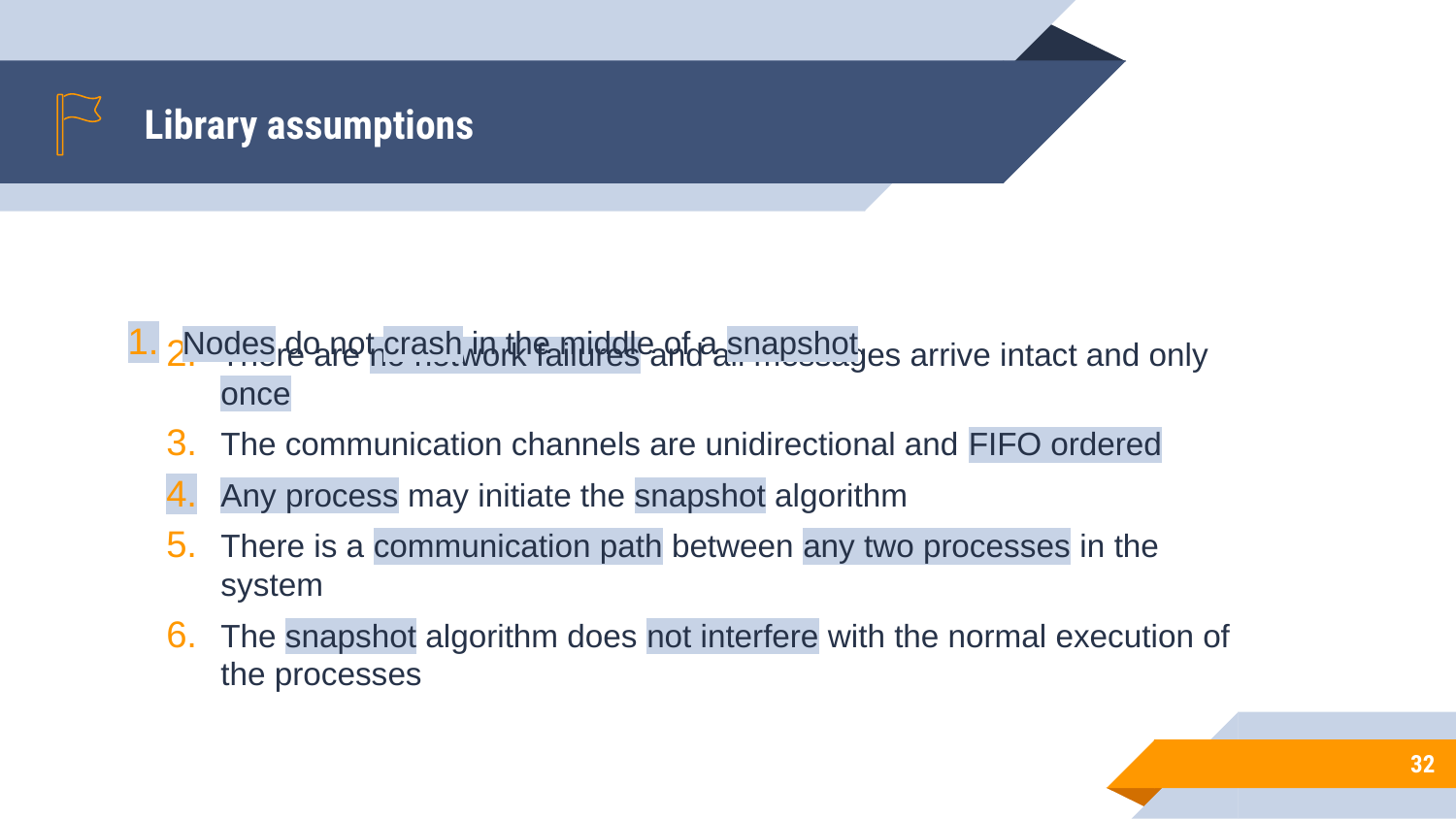

# Library assumptions

There are no network failures and all messages arrive intact and only once
The communication channels are unidirectional and FIFO ordered
Any process may initiate the snapshot algorithm
There is a communication path between any two processes in the system
The snapshot algorithm does not interfere with the normal execution of the processes
Nodes do not crash in the middle of a snapshot.
32